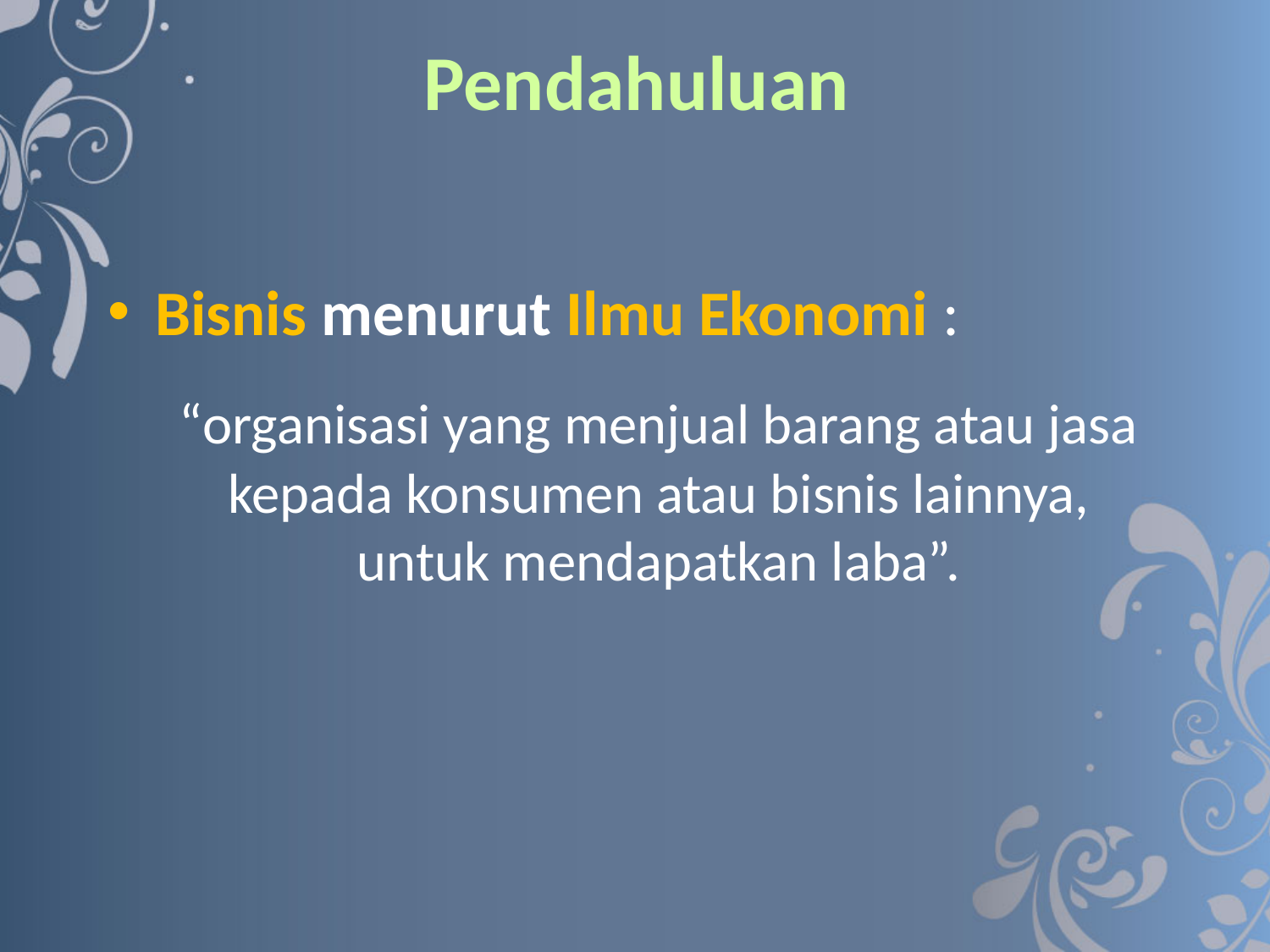

# Pendahuluan
Bisnis menurut Ilmu Ekonomi :
	“organisasi yang menjual barang atau jasa kepada konsumen atau bisnis lainnya, untuk mendapatkan laba”.